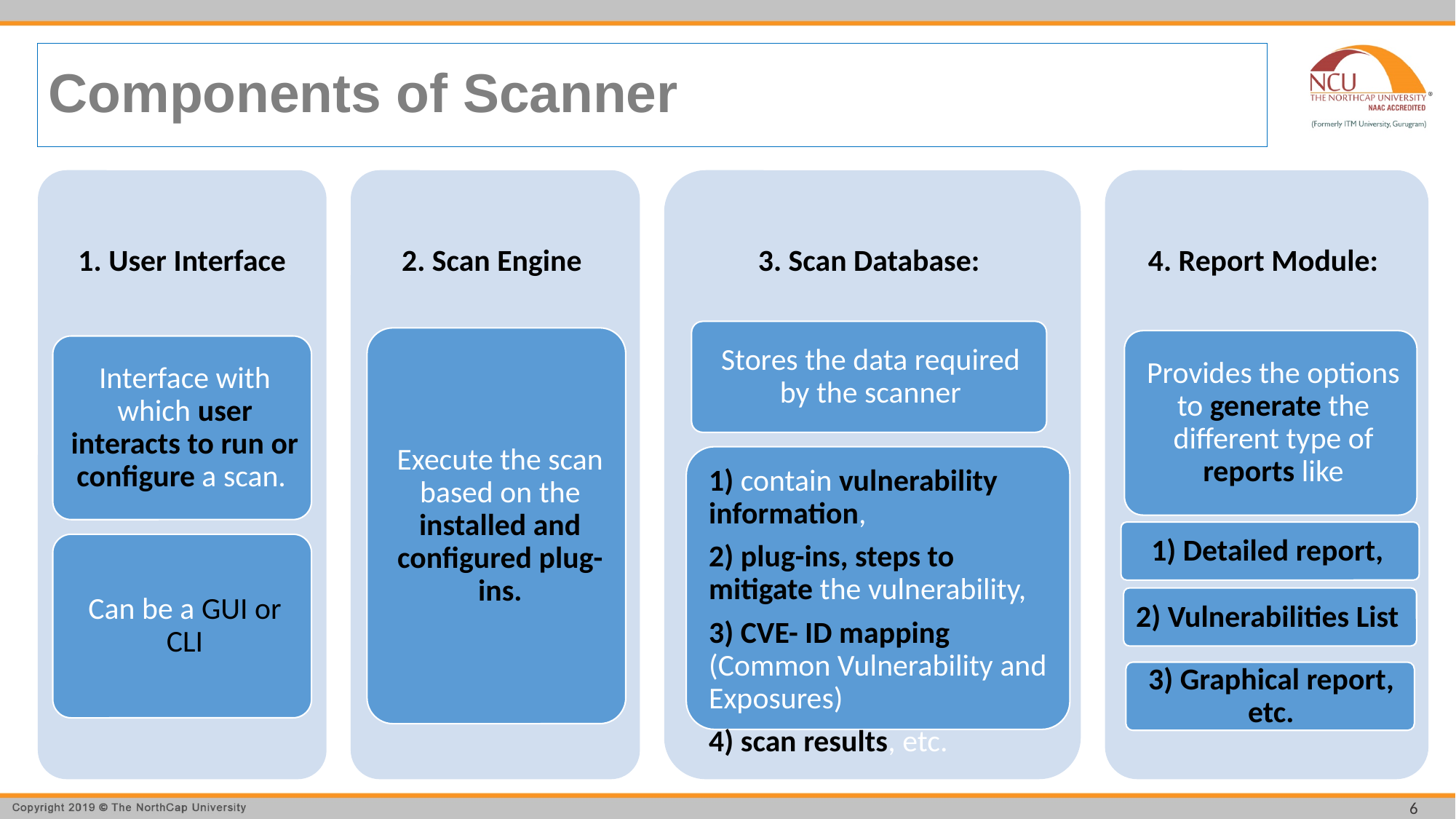

# Components of Scanner
1. User Interface
Interface with which user interacts to run or configure a scan.
Can be a GUI or CLI
2. Scan Engine
Execute the scan based on the installed and configured plug-ins.
3. Scan Database:
Stores the data required by the scanner

1) contain vulnerability information,
2) plug-ins, steps to mitigate the vulnerability,
3) CVE- ID mapping (Common Vulnerability and Exposures)
4) scan results, etc.
4. Report Module:
Provides the options to generate the different type of reports like
1) Detailed report,
2) Vulnerabilities List
3) Graphical report, etc.
6